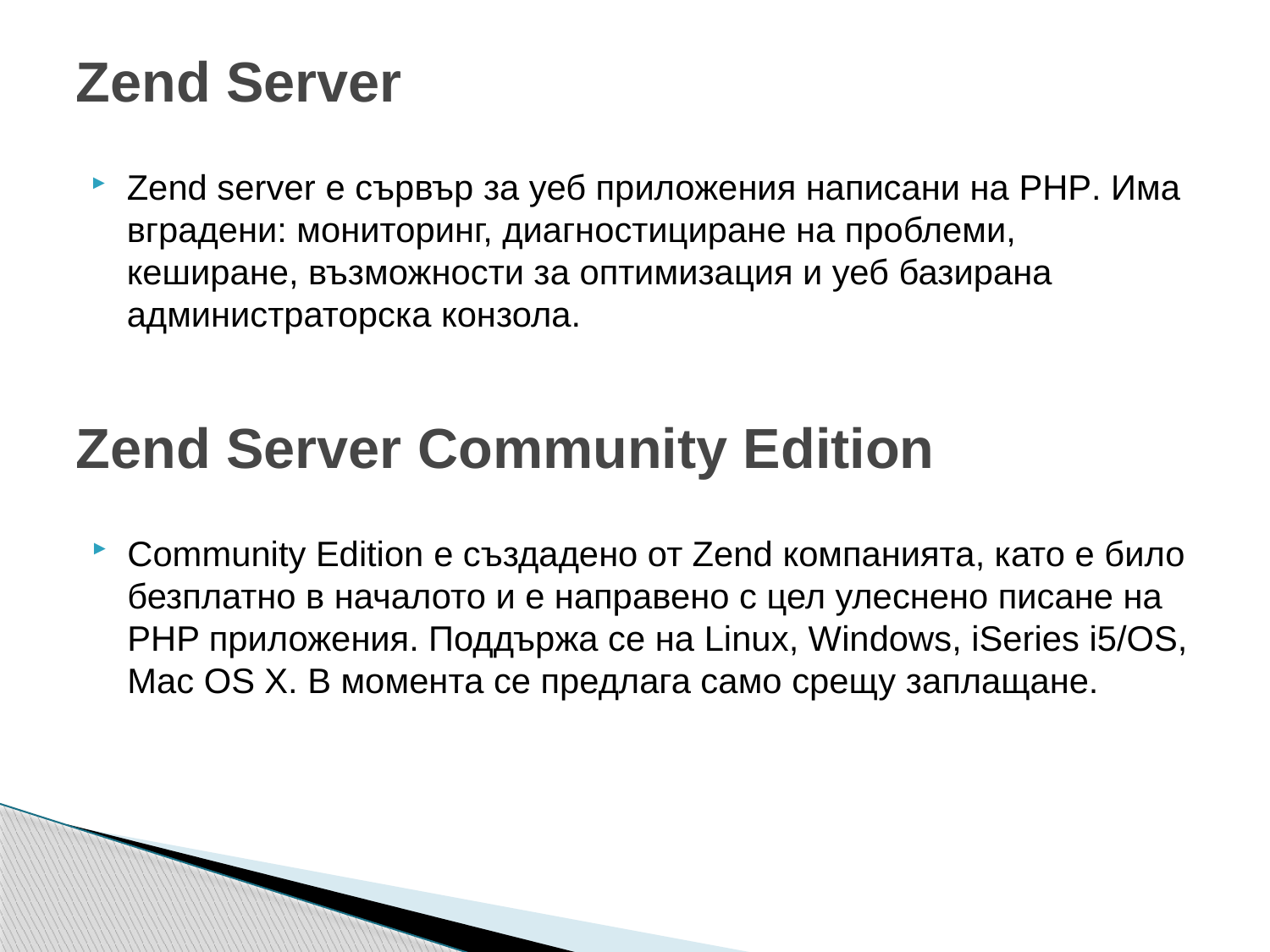

# Zend Server
Zend server е сървър за уеб приложения написани на PHP. Има вградени: мониторинг, диагностициране на проблеми, кеширане, възможности за оптимизация и уеб базирана администраторска конзола.
Zend Server Community Edition
Community Edition е създадено от Zend компанията, като е било безплатно в началото и е направено с цел улеснено писане на PHP приложения. Поддържа се на Linux, Windows, iSeries i5/OS, Mac OS X. В момента се предлага само срещу заплащане.